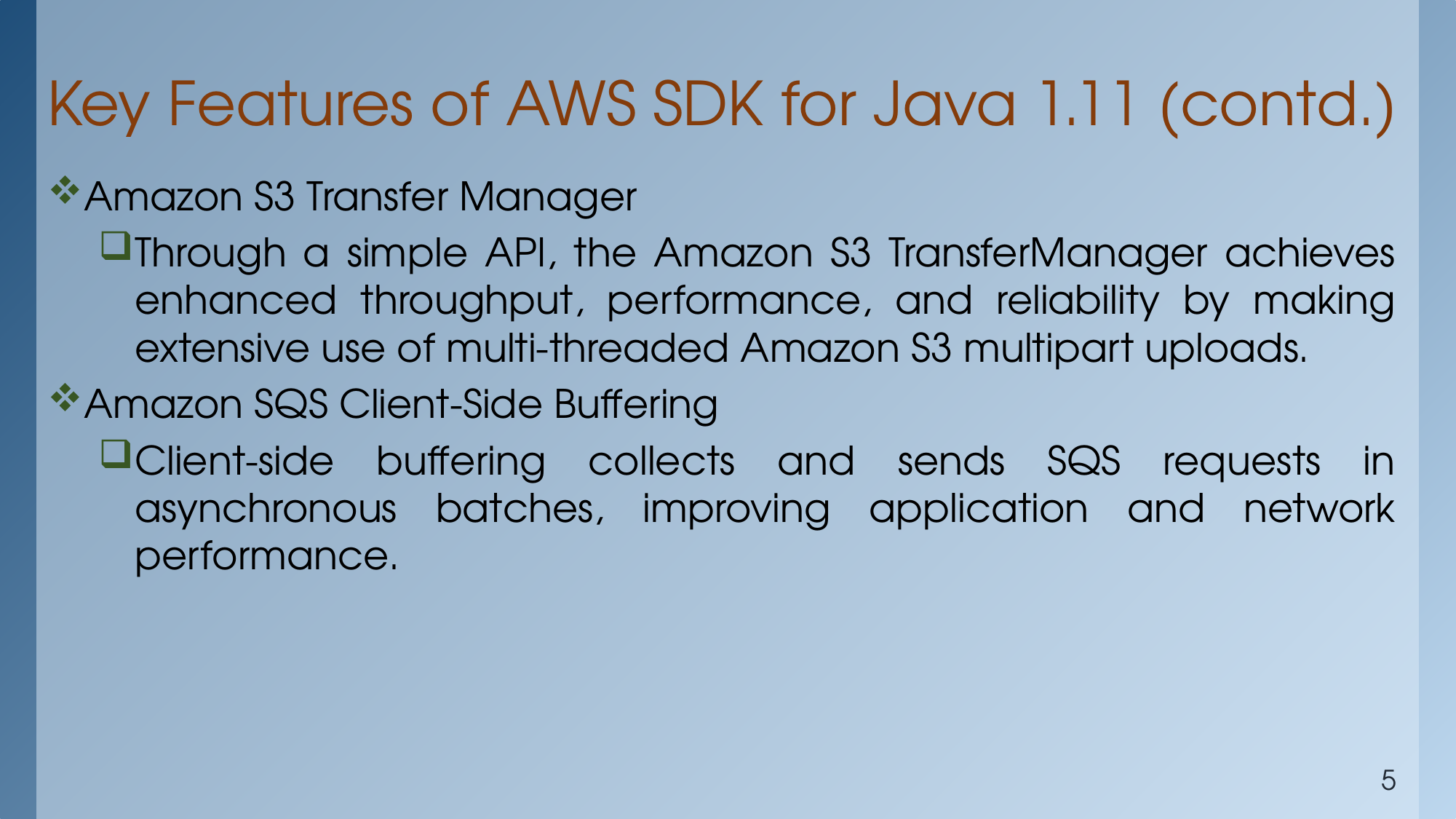

# Key Features of AWS SDK for Java 1.11 (contd.)
Amazon S3 Transfer Manager
Through a simple API, the Amazon S3 TransferManager achieves enhanced throughput, performance, and reliability by making extensive use of multi-threaded Amazon S3 multipart uploads.
Amazon SQS Client-Side Buffering
Client-side buffering collects and sends SQS requests in asynchronous batches, improving application and network performance.

5